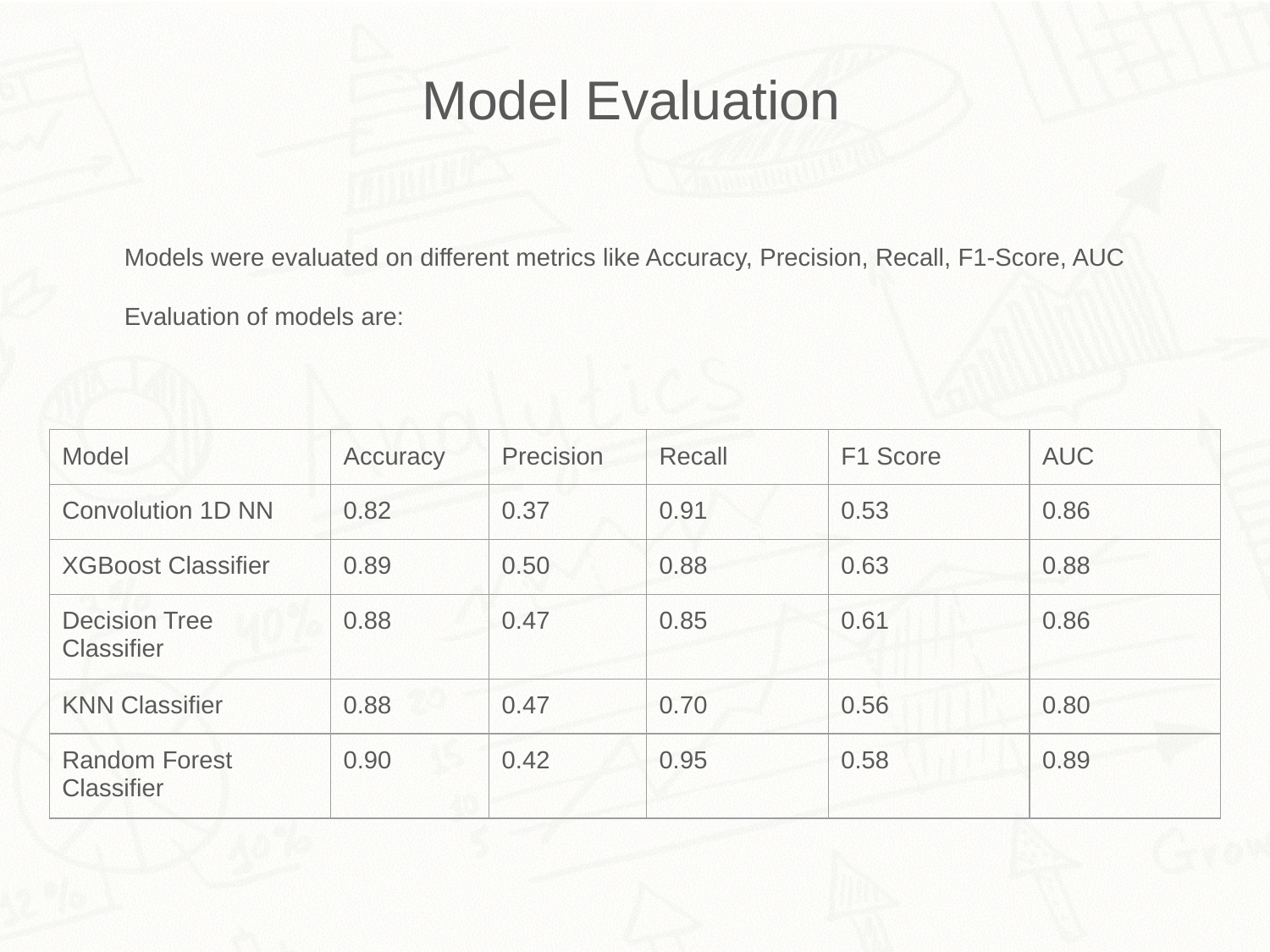

Model Evaluation
Models were evaluated on different metrics like Accuracy, Precision, Recall, F1-Score, AUC

Evaluation of models are:
| Model | Accuracy | Precision | Recall | F1 Score | AUC |
| --- | --- | --- | --- | --- | --- |
| Convolution 1D NN | 0.82 | 0.37 | 0.91 | 0.53 | 0.86 |
| XGBoost Classifier | 0.89 | 0.50 | 0.88 | 0.63 | 0.88 |
| Decision Tree Classifier | 0.88 | 0.47 | 0.85 | 0.61 | 0.86 |
| KNN Classifier | 0.88 | 0.47 | 0.70 | 0.56 | 0.80 |
| Random Forest Classifier | 0.90 | 0.42 | 0.95 | 0.58 | 0.89 |